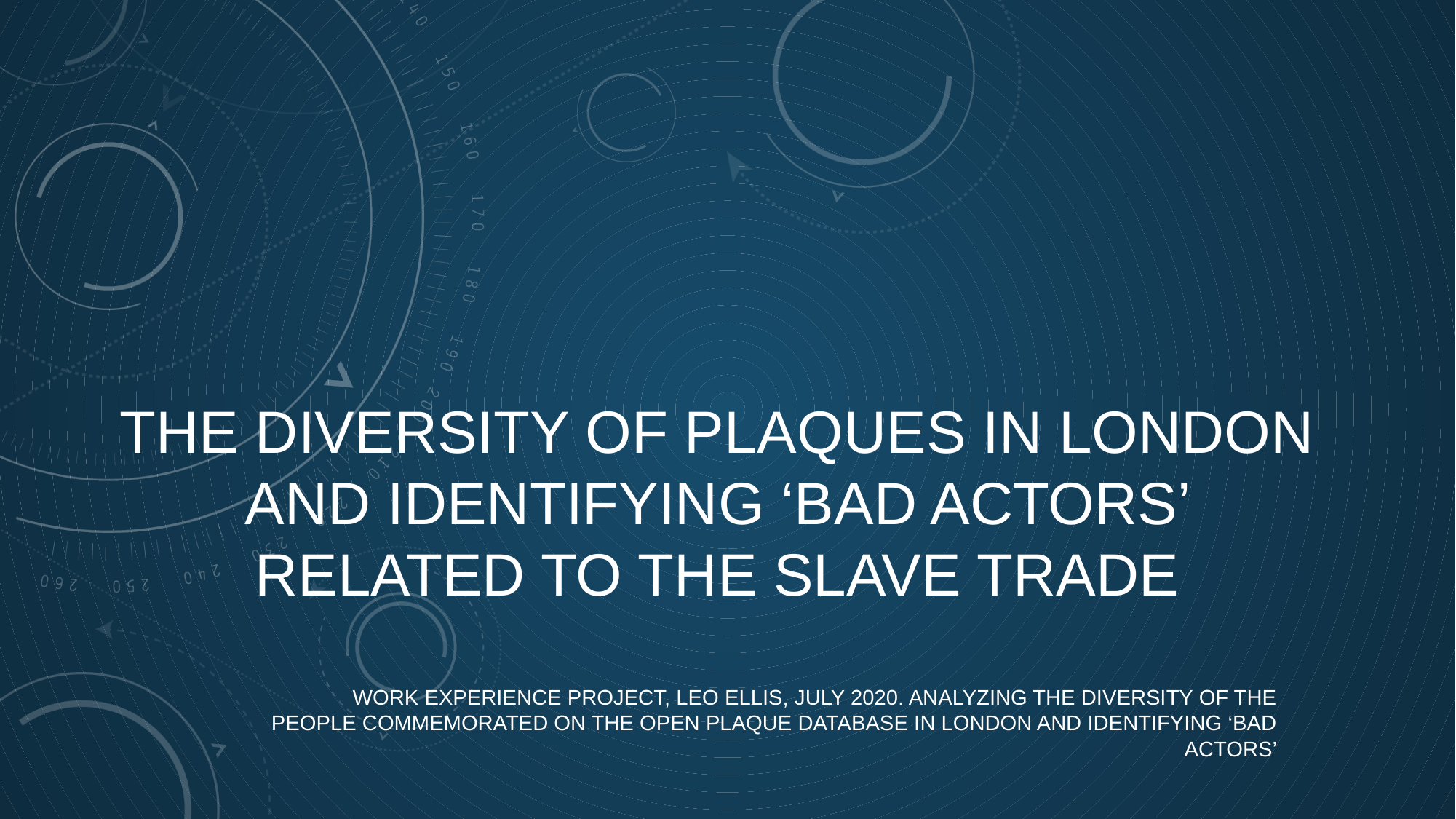

# The diversity of plaques in London and identifying ‘bad actors’ related to the slave trade
Work experience project, Leo ellis, July 2020. Analyzing the diversity of the people commemorated on the open plaque database in London and identifying ‘bad actors’